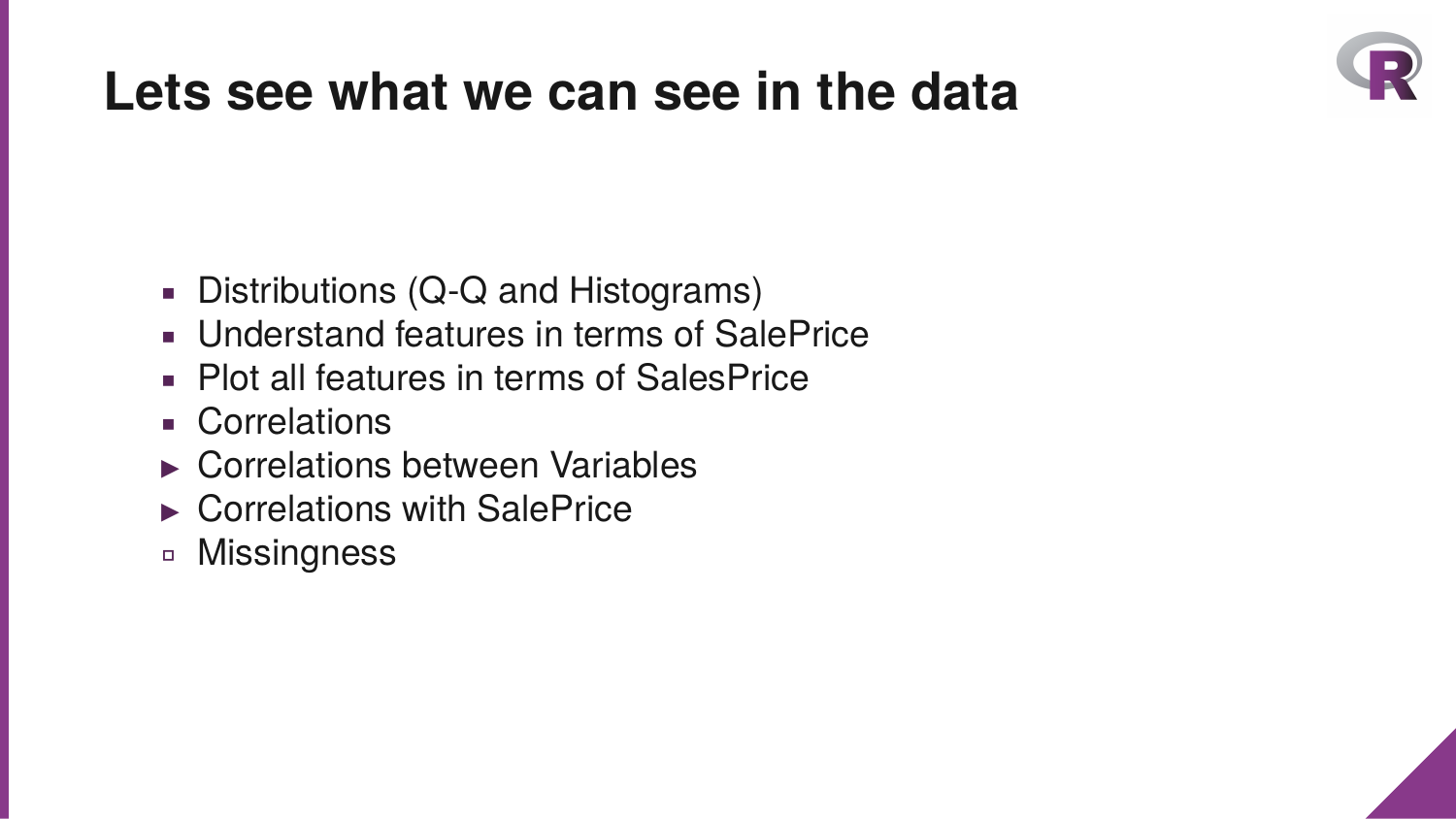

# Lets see what we can see in the data
Distributions (Q-Q and Histograms)
Understand features in terms of SalePrice
Plot all features in terms of SalesPrice
Correlations
Correlations between Variables
Correlations with SalePrice
Missingness